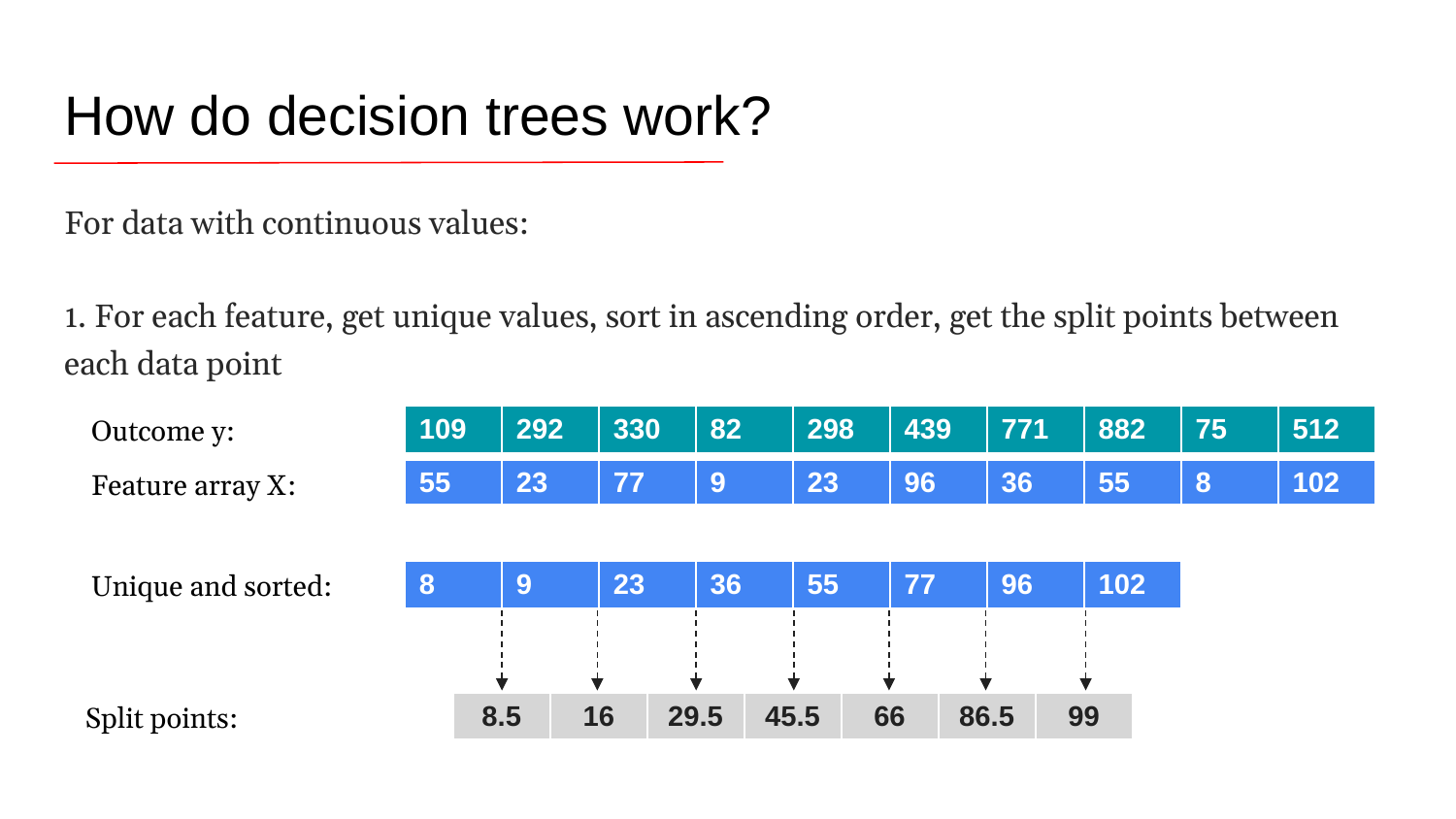

# How do decision trees work?
For data with continuous values:

1. For each feature, get unique values, sort in ascending order, get the split points between each data point
Outcome y:
| 109 | 292 | 330 | 82 | 298 | 439 | 771 | 882 | 75 | 512 |
| --- | --- | --- | --- | --- | --- | --- | --- | --- | --- |
Feature array X:
| 55 | 23 | 77 | 9 | 23 | 96 | 36 | 55 | 8 | 102 |
| --- | --- | --- | --- | --- | --- | --- | --- | --- | --- |
Unique and sorted:
| 8 | 9 | 23 | 36 | 55 | 77 | 96 | 102 |
| --- | --- | --- | --- | --- | --- | --- | --- |
Split points:
| 8.5 | 16 | 29.5 | 45.5 | 66 | 86.5 | 99 |
| --- | --- | --- | --- | --- | --- | --- |